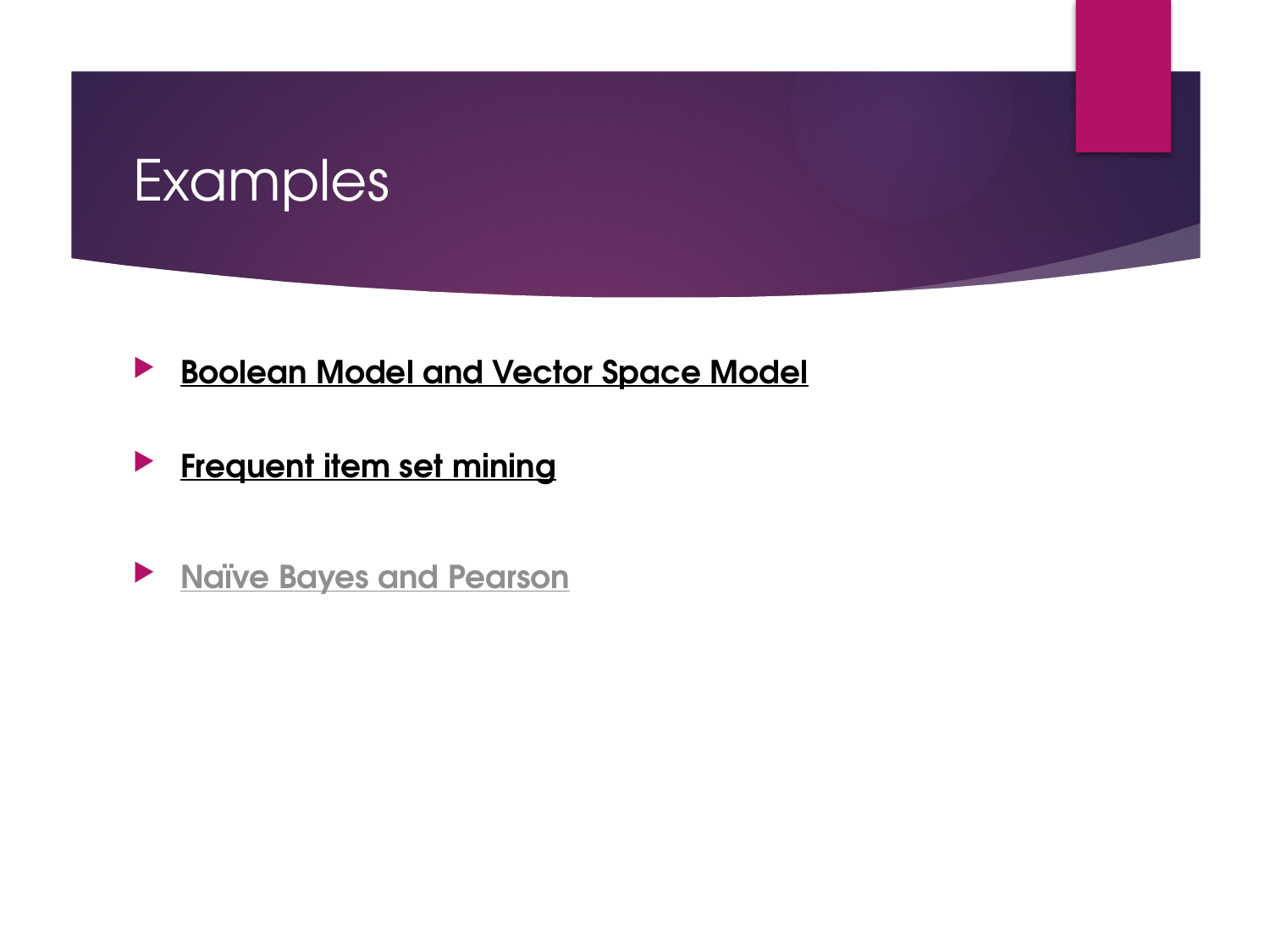

# Examples
Boolean Model and Vector Space Model
Frequent item set mining

Naïve Bayes and Pearson